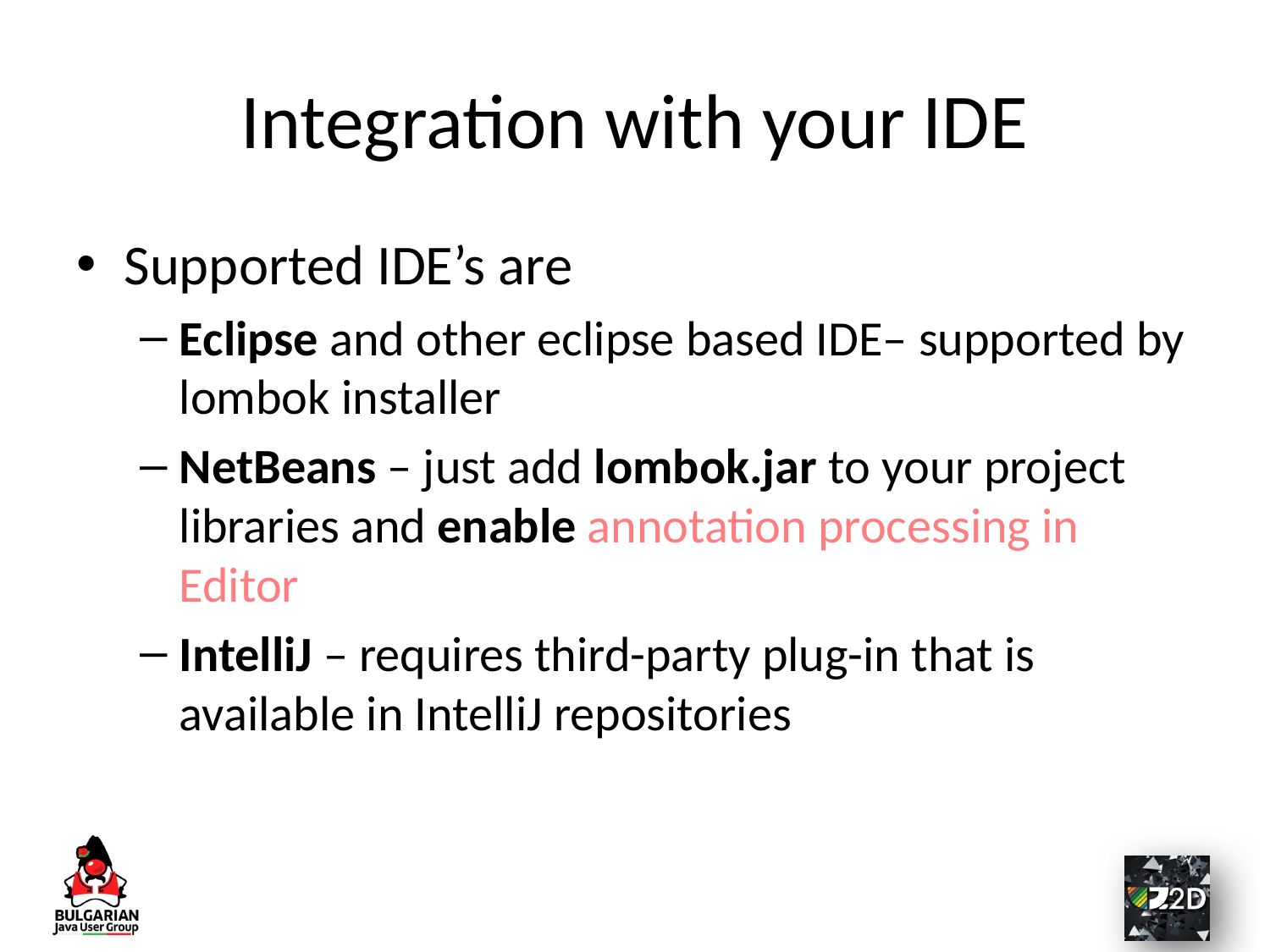

# Integration with your IDE
Supported IDE’s are
Eclipse and other eclipse based IDE– supported by lombok installer
NetBeans – just add lombok.jar to your project libraries and enable annotation processing in Editor
IntelliJ – requires third-party plug-in that is available in IntelliJ repositories